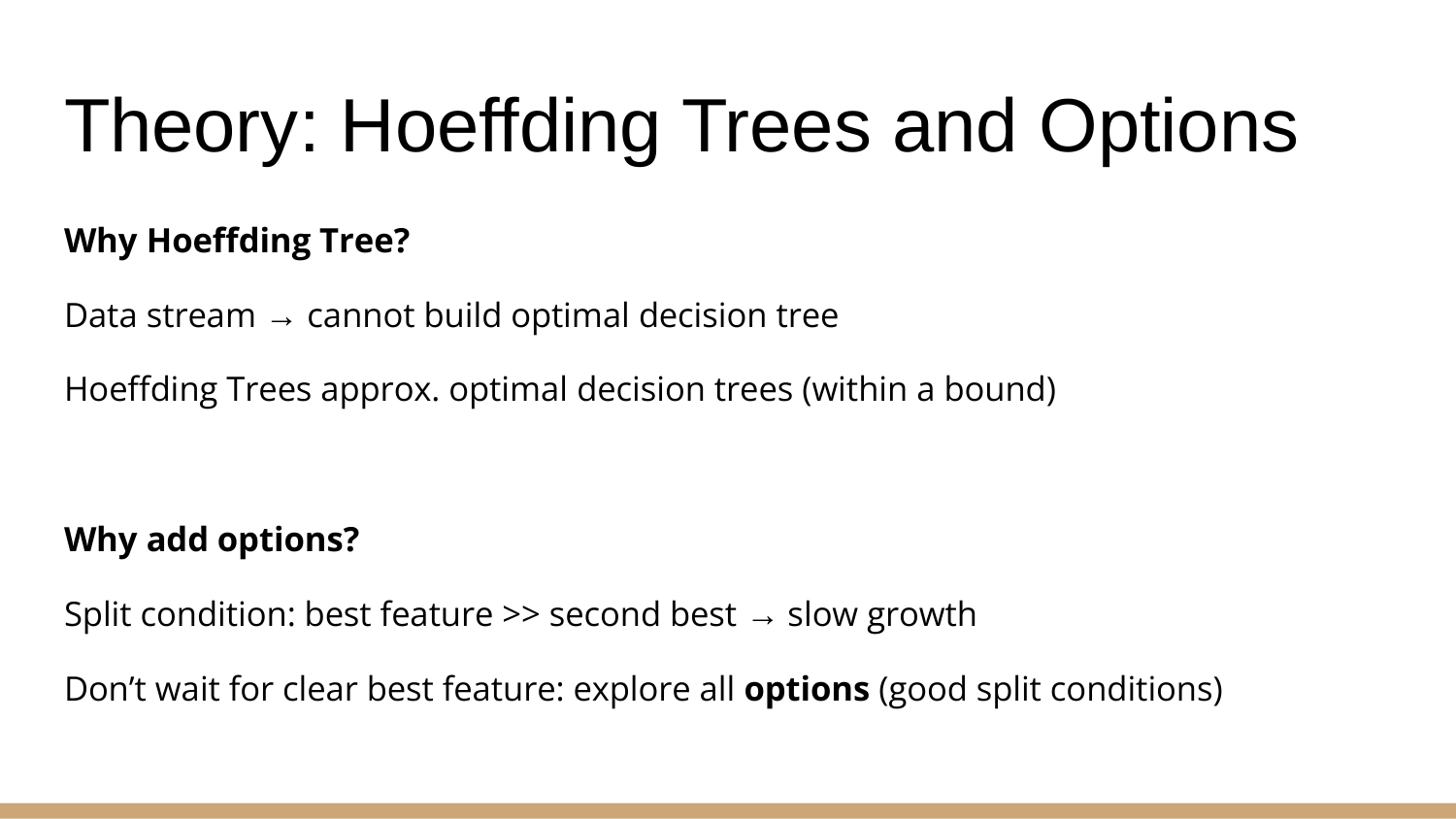

# Theory: Hoeffding Trees and Options
Why Hoeffding Tree?
Data stream → cannot build optimal decision tree
Hoeffding Trees approx. optimal decision trees (within a bound)

Why add options?
Split condition: best feature >> second best → slow growth
Don’t wait for clear best feature: explore all options (good split conditions)